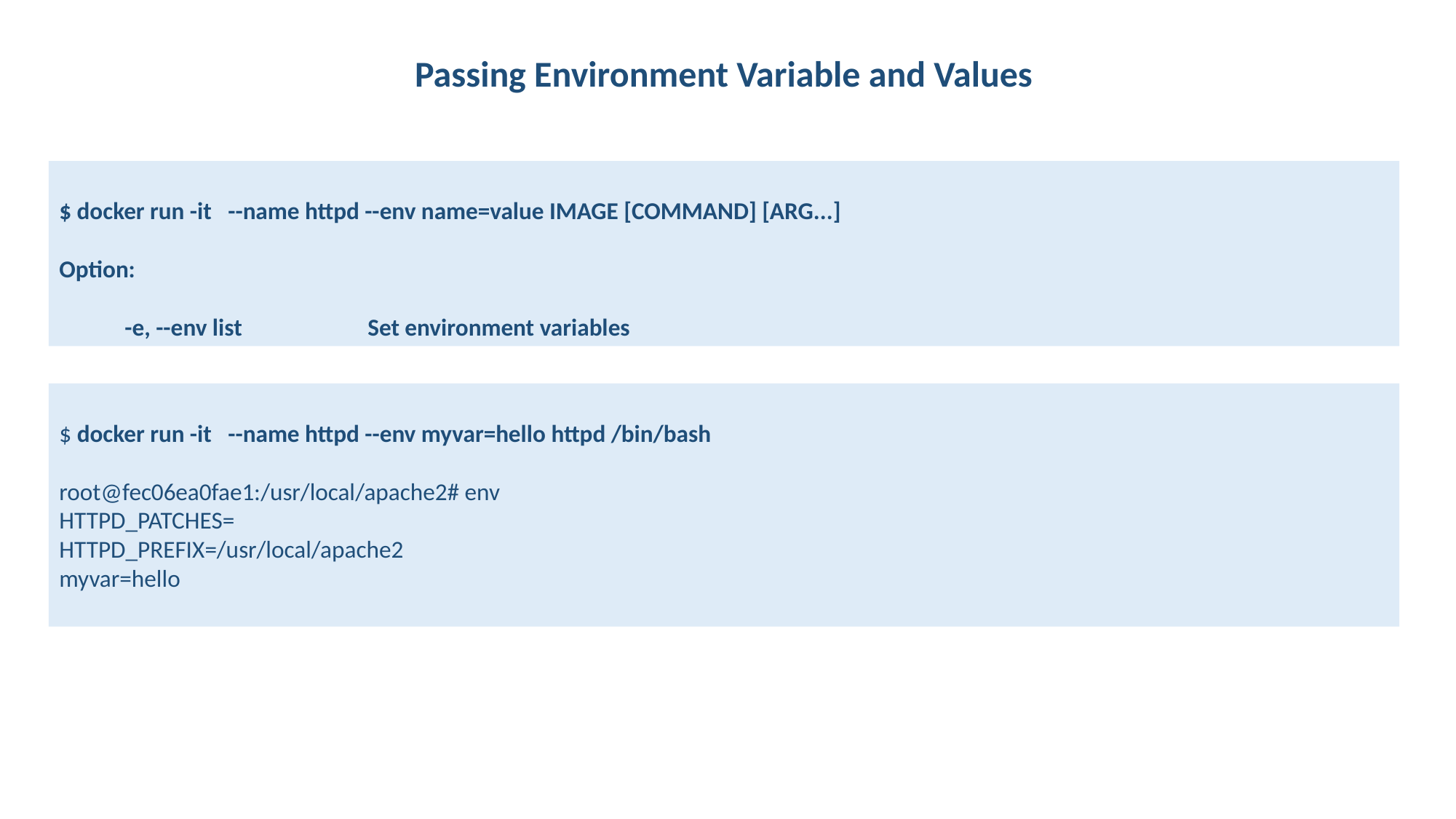

Passing Environment Variable and Values

$ docker run -it   --name httpd --env name=value IMAGE [COMMAND] [ARG...]

Option:

            -e, --env list                       Set environment variables

$ docker run -it   --name httpd --env myvar=hello httpd /bin/bash

root@fec06ea0fae1:/usr/local/apache2# env
HTTPD_PATCHES=
HTTPD_PREFIX=/usr/local/apache2
myvar=hello